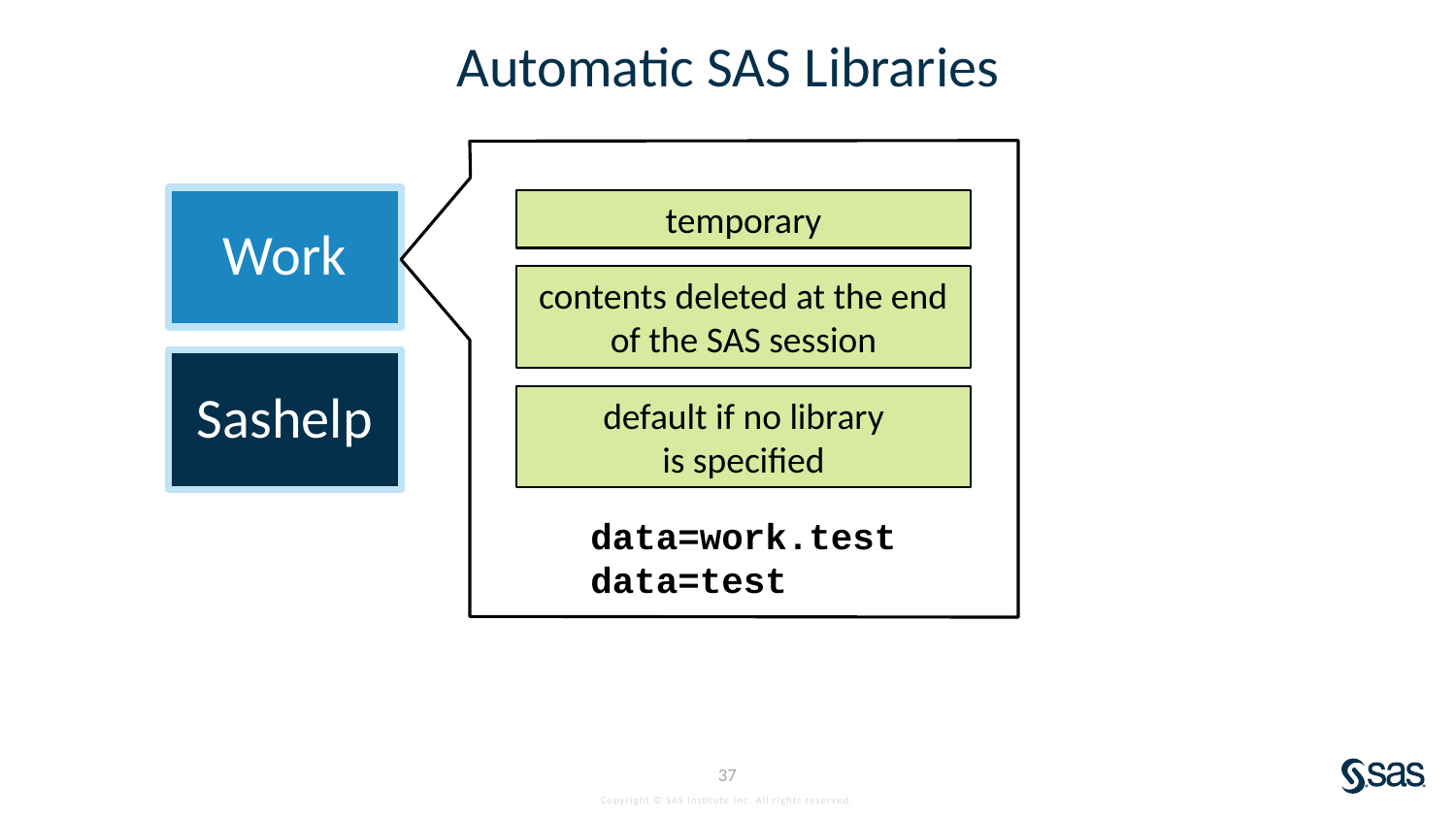

# Automatic SAS Libraries

Work
Sashelp
temporary
contents deleted at the end of the SAS session
default if no library
is specified
data=work.test
data=test